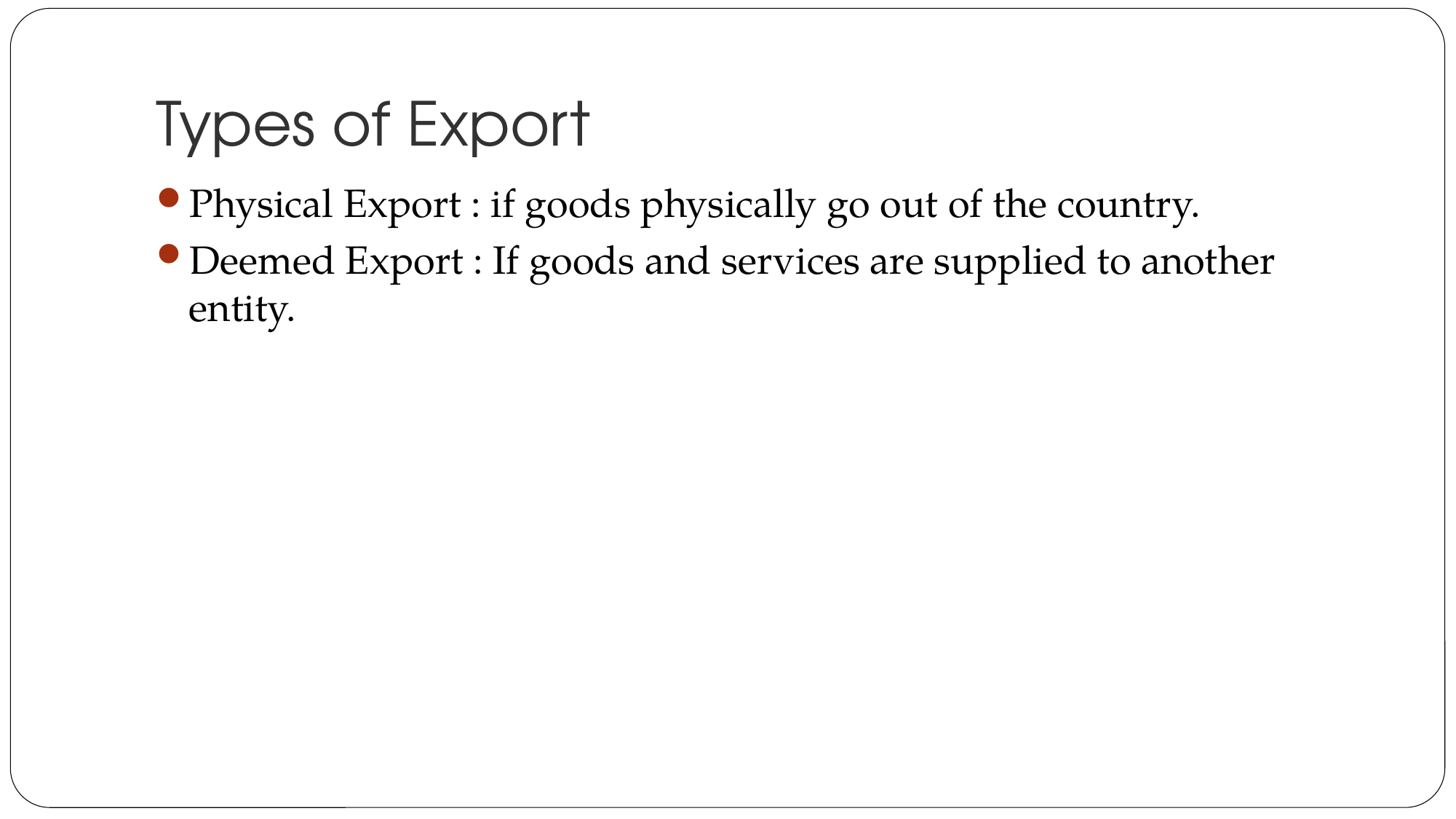

# Types of Export
Physical Export : if goods physically go out of the country.
Deemed Export : If goods and services are supplied to another entity.